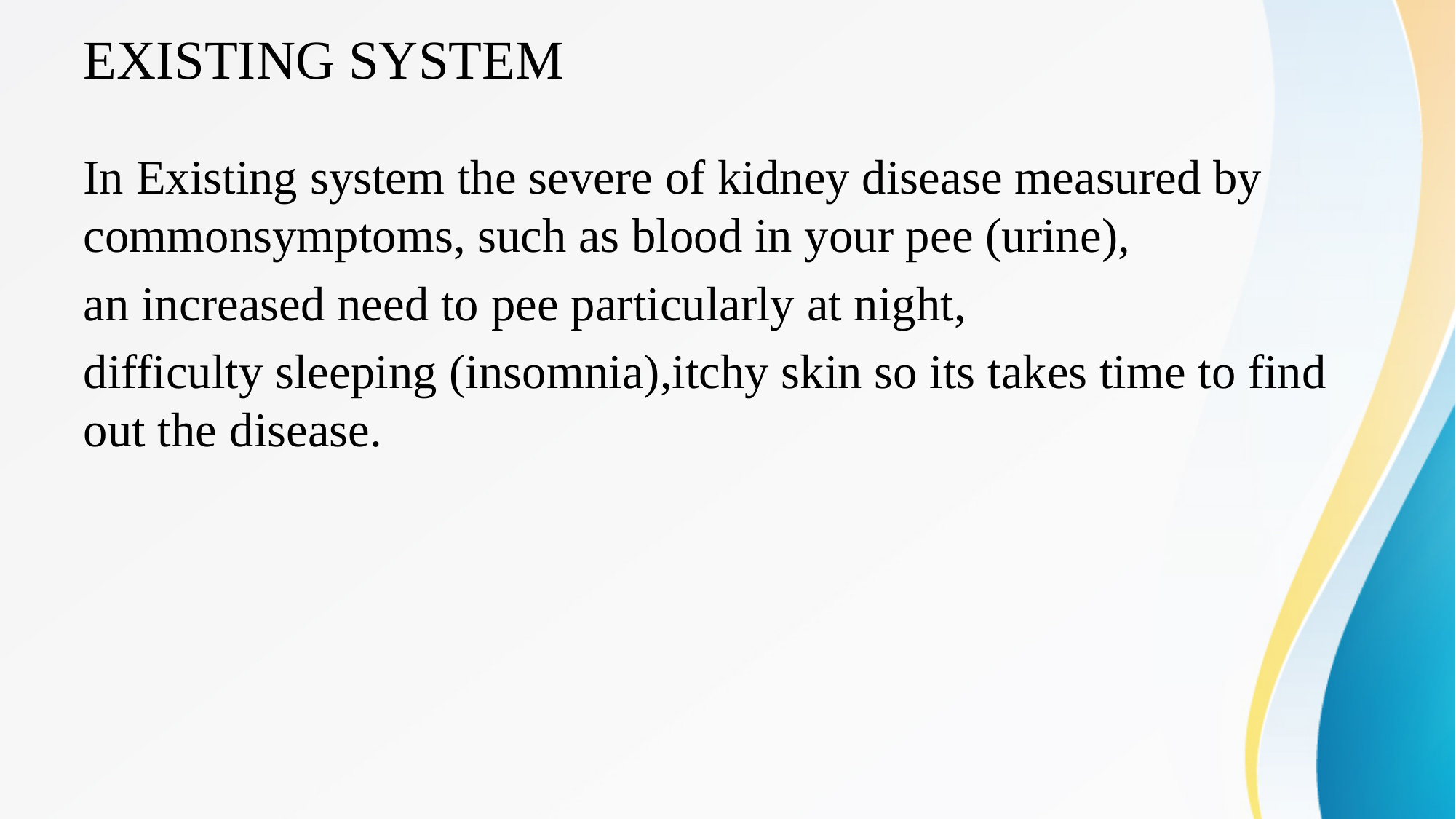

# EXISTING SYSTEM
In Existing system the severe of kidney disease measured by commonsymptoms, such as blood in your pee (urine),
an increased need to pee particularly at night,
difficulty sleeping (insomnia),itchy skin so its takes time to find out the disease.